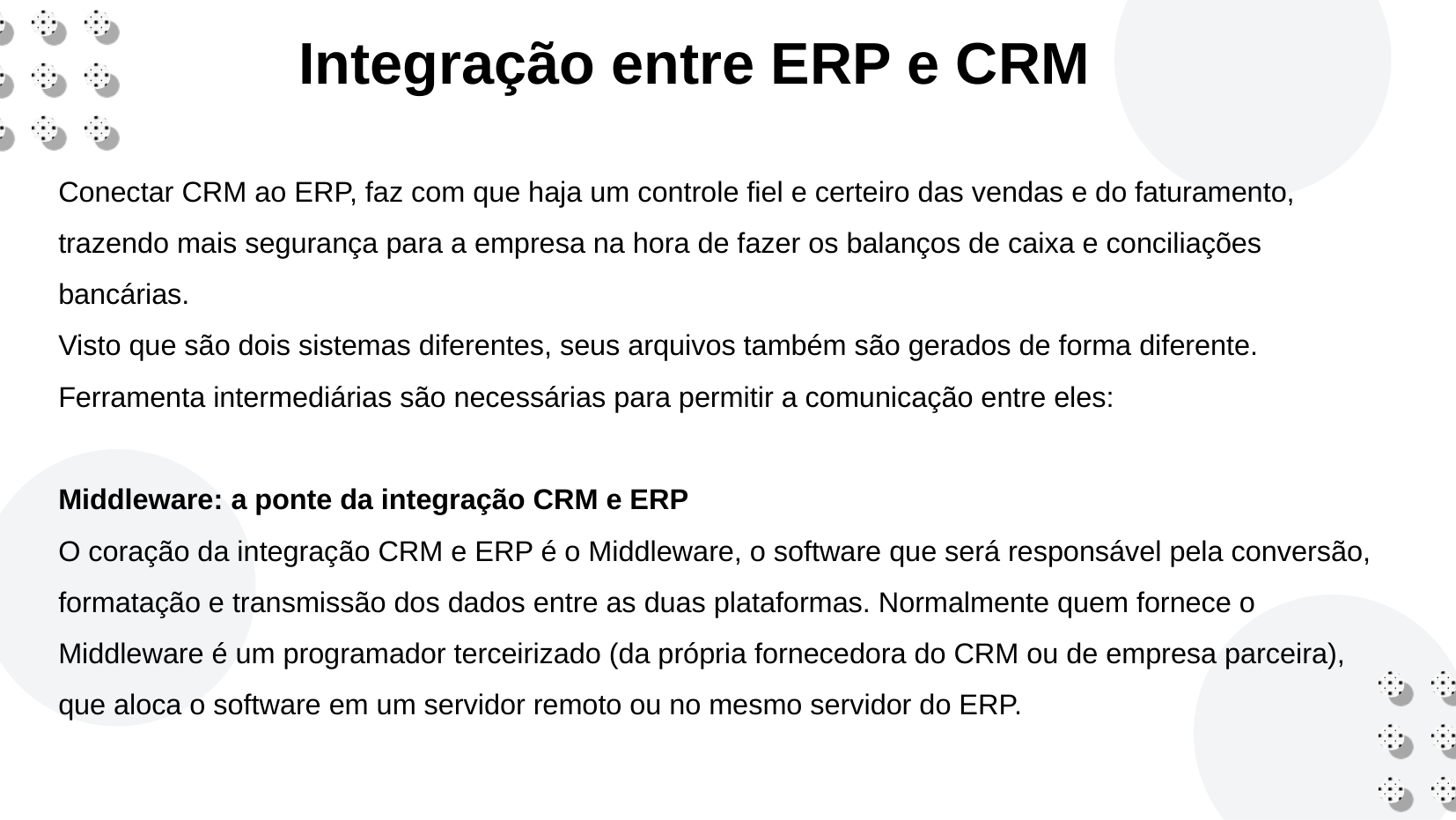

Integração entre ERP e CRM
Conectar CRM ao ERP, faz com que haja um controle fiel e certeiro das vendas e do faturamento, trazendo mais segurança para a empresa na hora de fazer os balanços de caixa e conciliações bancárias.
Visto que são dois sistemas diferentes, seus arquivos também são gerados de forma diferente. Ferramenta intermediárias são necessárias para permitir a comunicação entre eles:

Middleware: a ponte da integração CRM e ERP
O coração da integração CRM e ERP é o Middleware, o software que será responsável pela conversão, formatação e transmissão dos dados entre as duas plataformas. Normalmente quem fornece o Middleware é um programador terceirizado (da própria fornecedora do CRM ou de empresa parceira), que aloca o software em um servidor remoto ou no mesmo servidor do ERP.